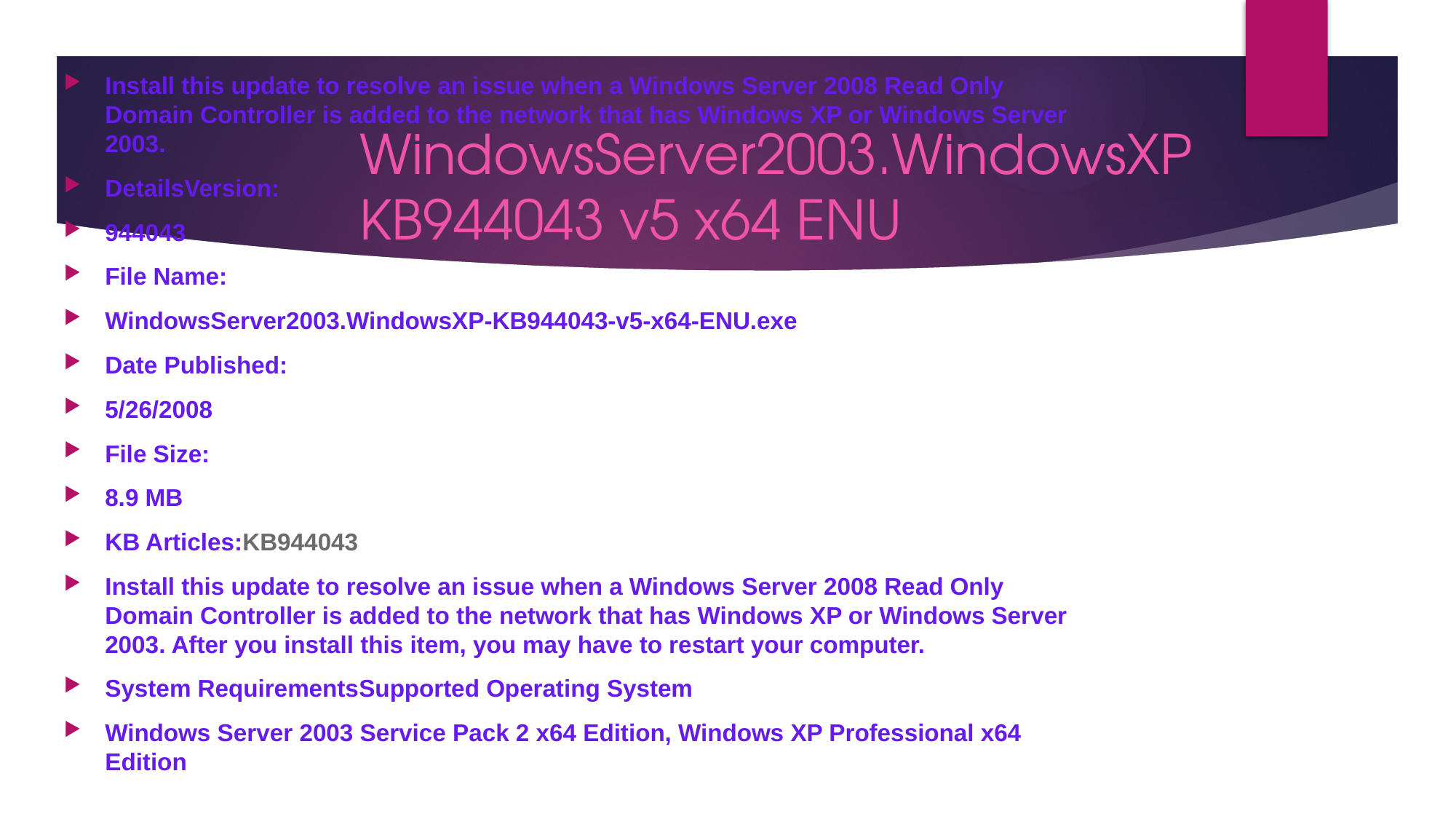

Install this update to resolve an issue when a Windows Server 2008 Read Only Domain Controller is added to the network that has Windows XP or Windows Server 2003.
DetailsVersion:
944043
File Name:
WindowsServer2003.WindowsXP-KB944043-v5-x64-ENU.exe
Date Published:
5/26/2008
File Size:
8.9 MB
KB Articles:KB944043
Install this update to resolve an issue when a Windows Server 2008 Read Only Domain Controller is added to the network that has Windows XP or Windows Server 2003. After you install this item, you may have to restart your computer.
System RequirementsSupported Operating System
Windows Server 2003 Service Pack 2 x64 Edition, Windows XP Professional x64 Edition

# WindowsServer2003.WindowsXP KB944043 v5 x64 ENU